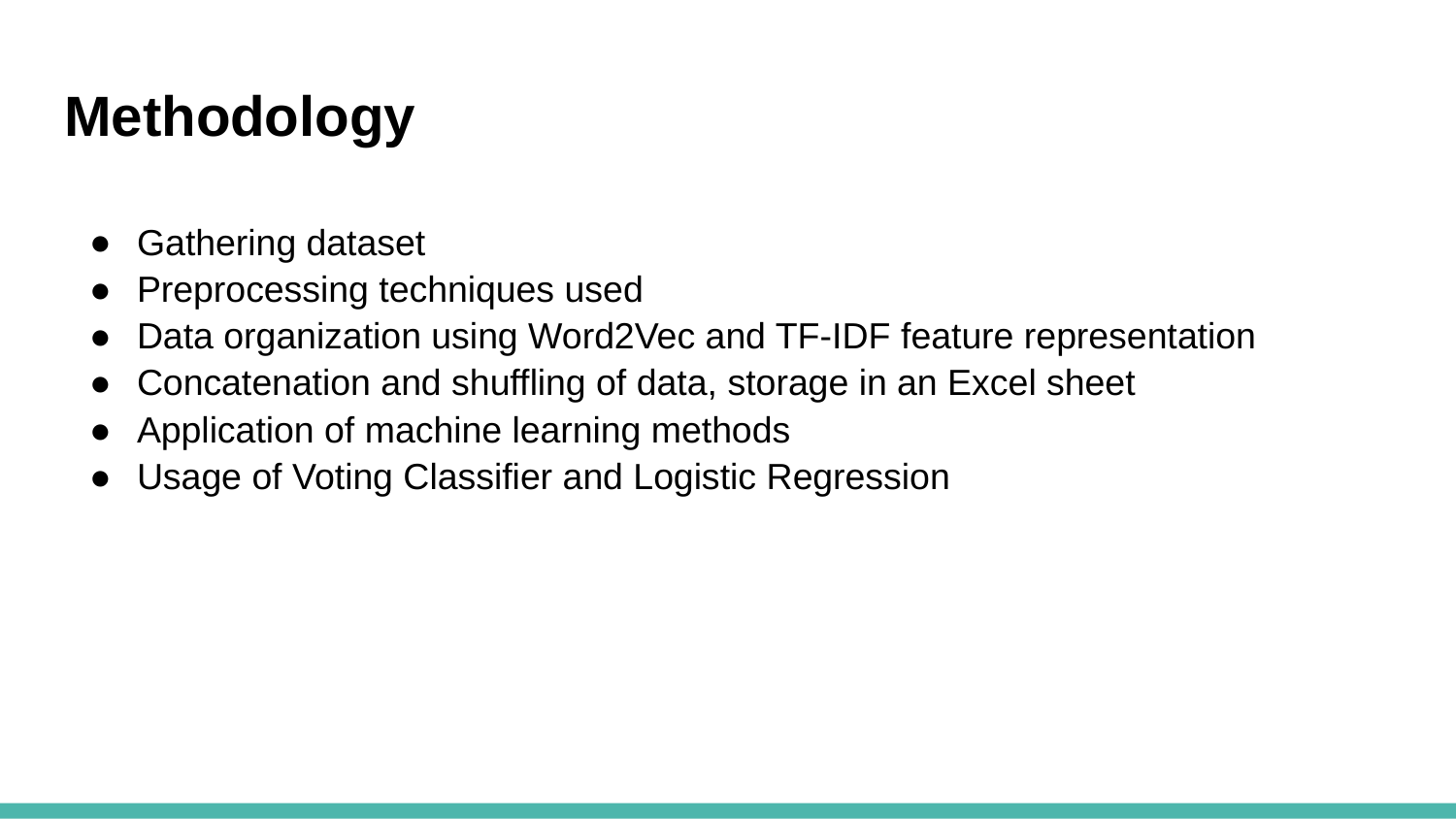

# Methodology
Gathering dataset
Preprocessing techniques used
Data organization using Word2Vec and TF-IDF feature representation
Concatenation and shuffling of data, storage in an Excel sheet
Application of machine learning methods
Usage of Voting Classifier and Logistic Regression